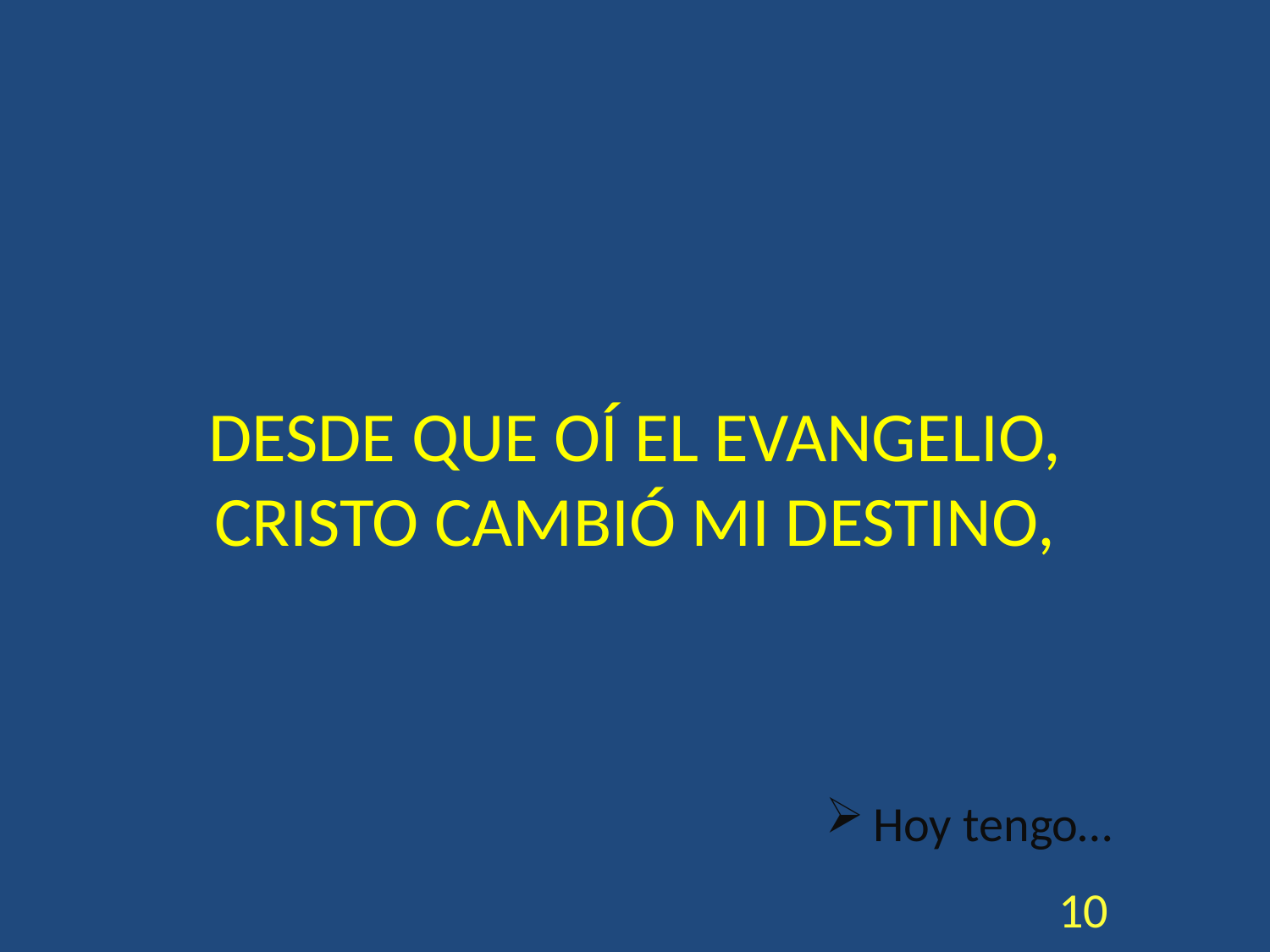

# DESDE QUE OÍ EL EVANGELIO, CRISTO CAMBIÓ MI DESTINO,
Hoy tengo…
10